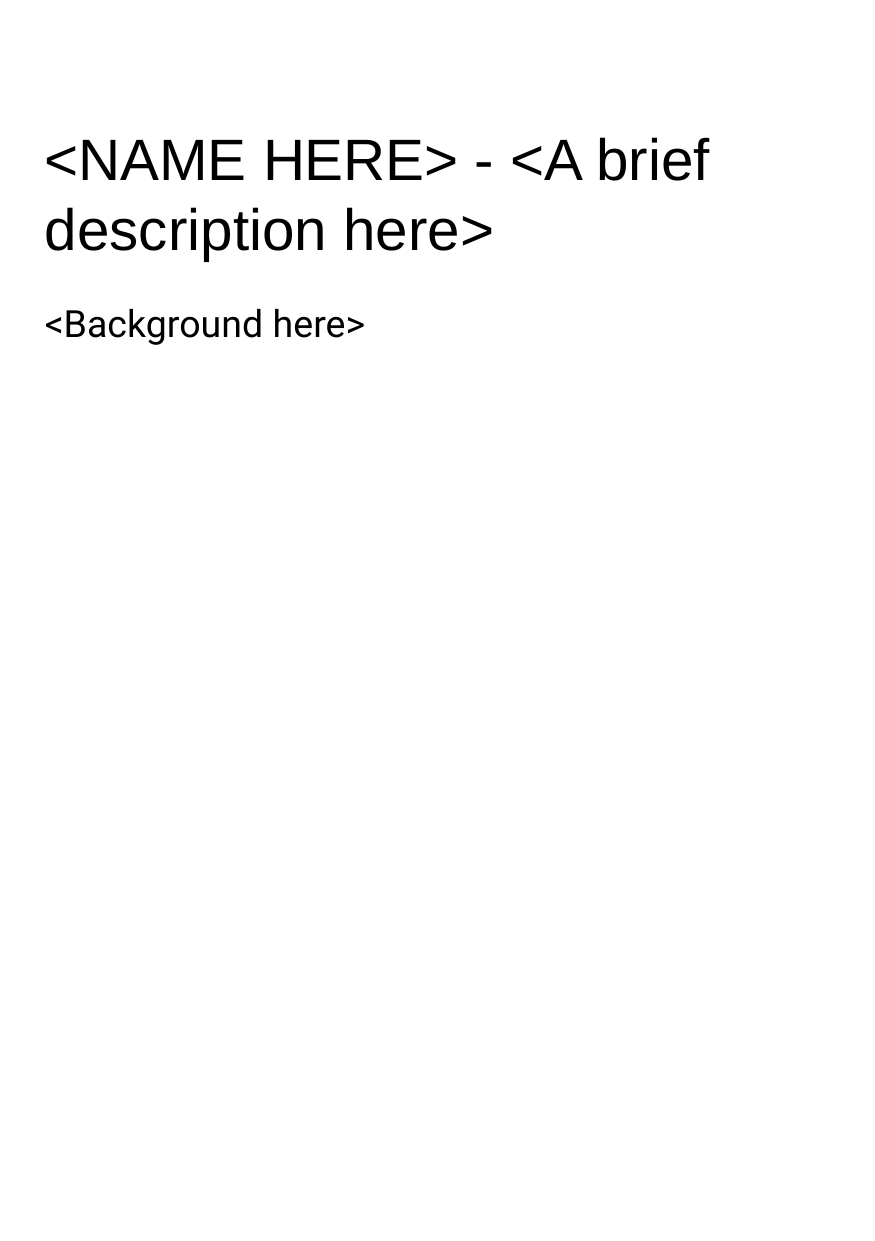

# <NAME HERE> - <A brief description here>
<Background here>